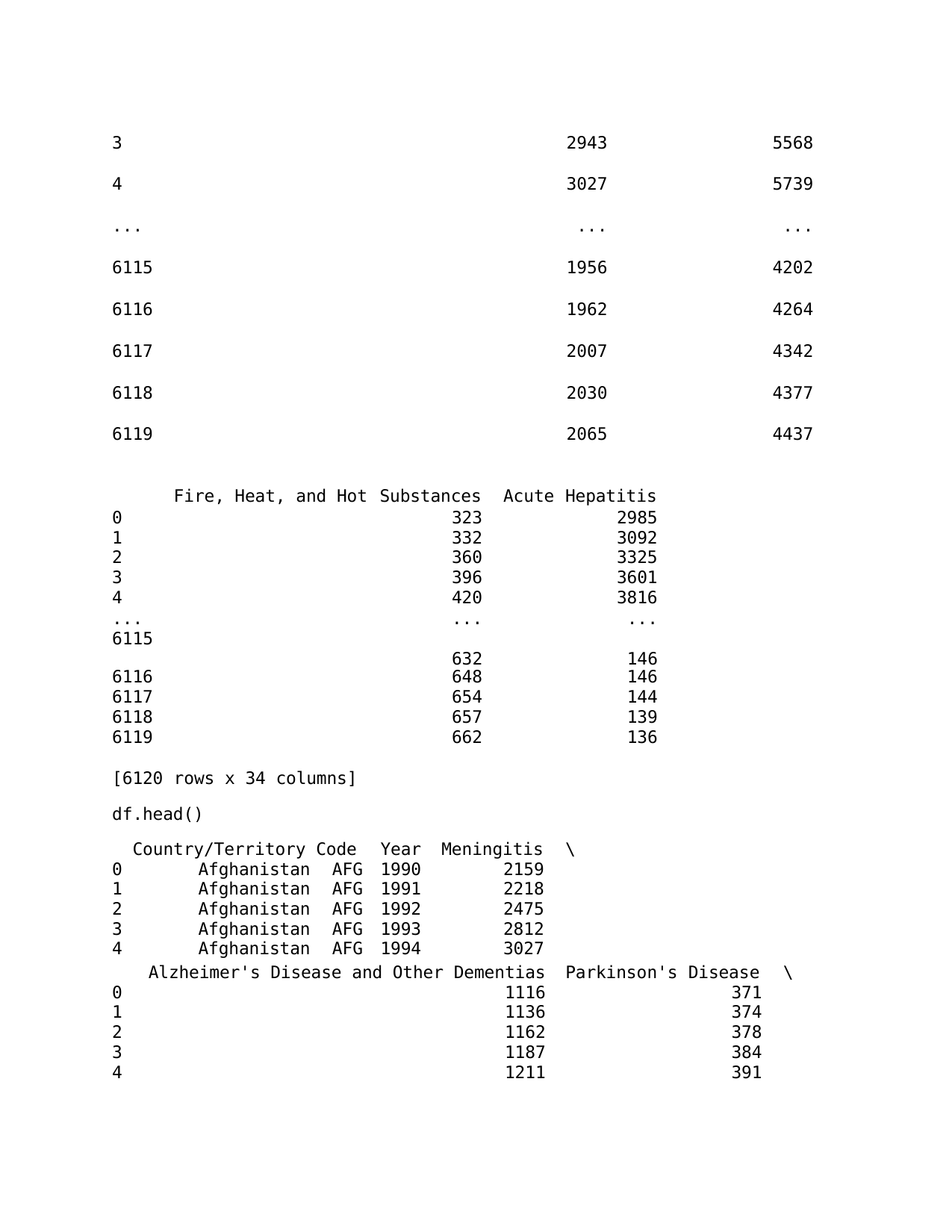

| 3 | 2943 |  |  |  |  | 5568 |
| --- | --- | --- | --- | --- | --- | --- |
| 4 | 3027 |  |  |  |  | 5739 |
| ... | ... |  |  |  |  | ... |
| 6115 | 1956 |  |  |  |  | 4202 |
| 6116 | 1962 |  |  |  |  | 4264 |
| 6117 | 2007 |  |  |  |  | 4342 |
| 6118 | 2030 |  |  |  |  | 4377 |
| 6119 | 2065 |  |  |  |  | 4437 |
|  | Fire, Heat, and Hot | Substances |  | Acute | Hepatitis |  |
| 0 |  | 323 |  |  | 2985 |  |
| 1 |  | 332 |  |  | 3092 |  |
| 2 |  | 360 |  |  | 3325 |  |
| 3 |  | 396 |  |  | 3601 |  |
| 4 ... 6115 |  | 420 ... 632 |  |  | 3816 ... 146 |  |
| 6116 |  | 648 |  |  | 146 |  |
| 6117 |  | 654 |  |  | 144 |  |
| 6118 |  | 657 |  |  | 139 |  |
| 6119 |  | 662 |  |  | 136 |  |
| [6120 | rows x 34 columns] |  |  |  |  |  |
| df.head() |  |  |  |  |  |  |
| Country/Territory Code |  | Year | Meningitis |  | \ |  |
| 0 Afghanistan AFG |  | 1990 | 2159 |  |  |  |
| 1 Afghanistan AFG |  | 1991 | 2218 |  |  |  |
| 2 Afghanistan AFG |  | 1992 | 2475 |  |  |  |
| 3 Afghanistan AFG |  | 1993 | 2812 |  |  |  |
| 4 Afghanistan AFG |  | 1994 | 3027 |  |  |  |
Alzheimer's Disease and Other Dementias
1116
1136
1162
1187
1211
Parkinson's Disease	\
371
374
378
384
391
0
1
2
3
4